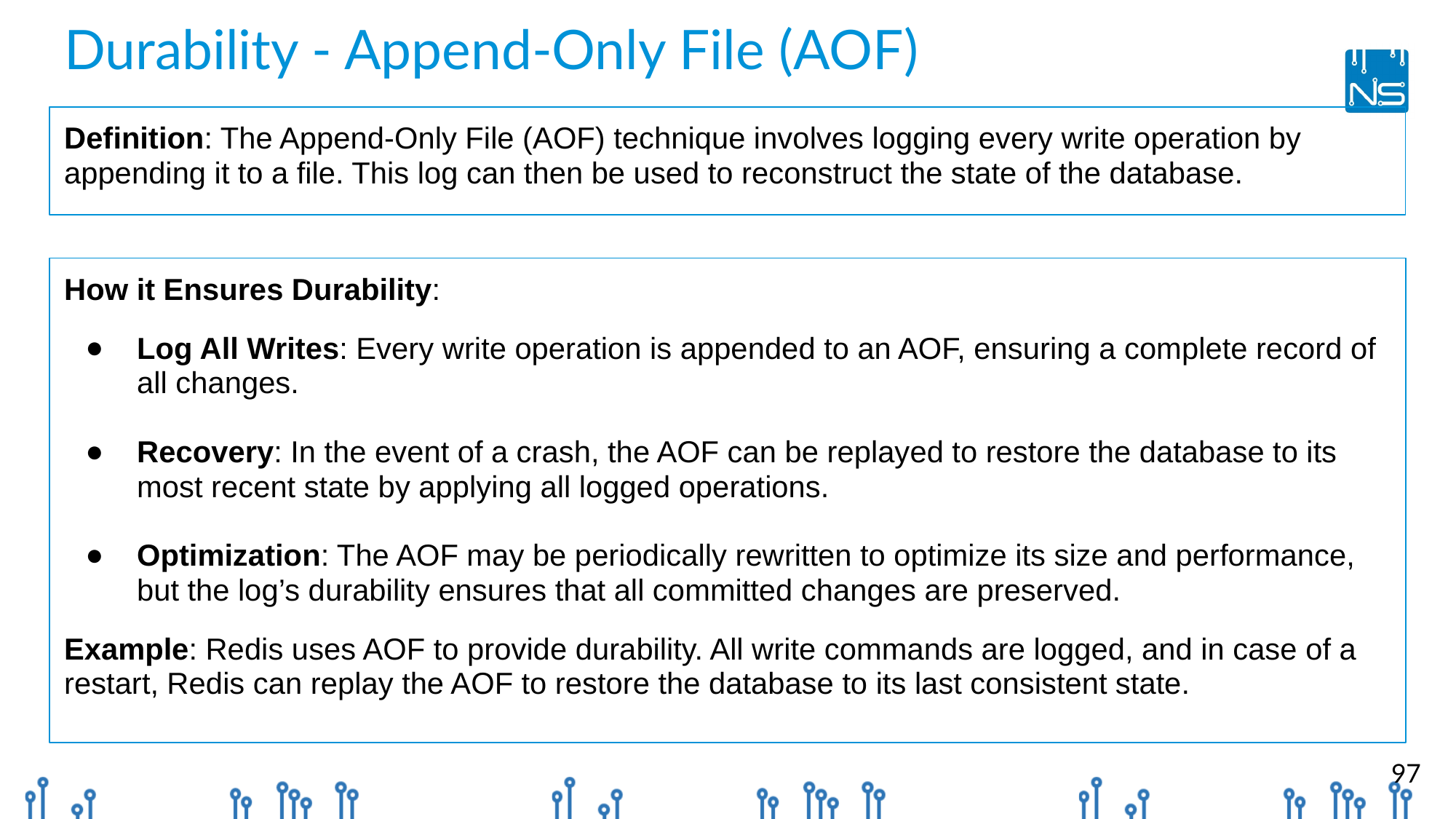

# Durability - Append-Only File (AOF)
Definition: The Append-Only File (AOF) technique involves logging every write operation by appending it to a file. This log can then be used to reconstruct the state of the database.
How it Ensures Durability:
Log All Writes: Every write operation is appended to an AOF, ensuring a complete record of all changes.
Recovery: In the event of a crash, the AOF can be replayed to restore the database to its most recent state by applying all logged operations.
Optimization: The AOF may be periodically rewritten to optimize its size and performance, but the log’s durability ensures that all committed changes are preserved.
Example: Redis uses AOF to provide durability. All write commands are logged, and in case of a restart, Redis can replay the AOF to restore the database to its last consistent state.
97